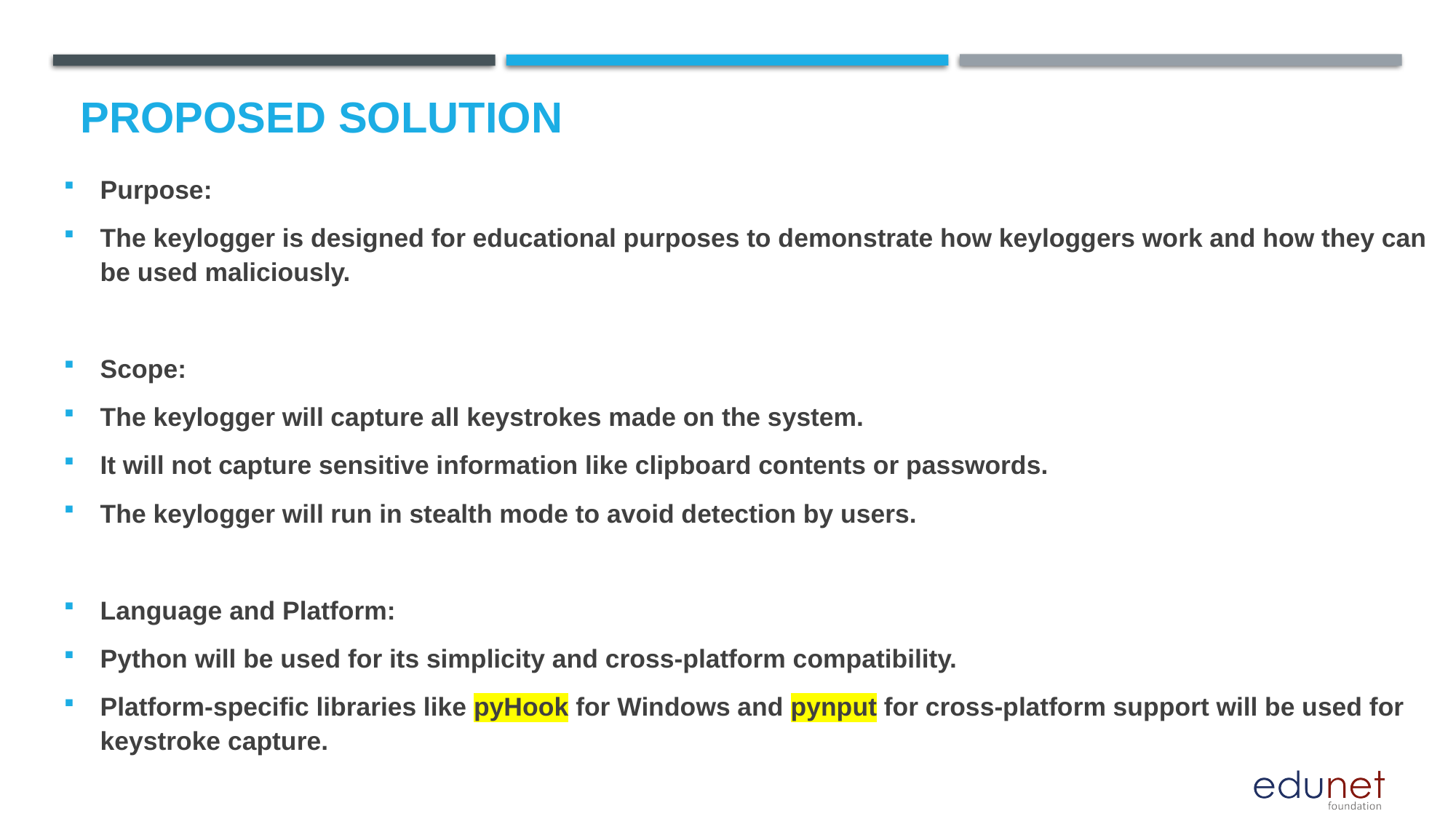

Purpose:
The keylogger is designed for educational purposes to demonstrate how keyloggers work and how they can be used maliciously.

Scope:
The keylogger will capture all keystrokes made on the system.
It will not capture sensitive information like clipboard contents or passwords.
The keylogger will run in stealth mode to avoid detection by users.

Language and Platform:
Python will be used for its simplicity and cross-platform compatibility.
Platform-specific libraries like pyHook for Windows and pynput for cross-platform support will be used for keystroke capture.
# Proposed Solution